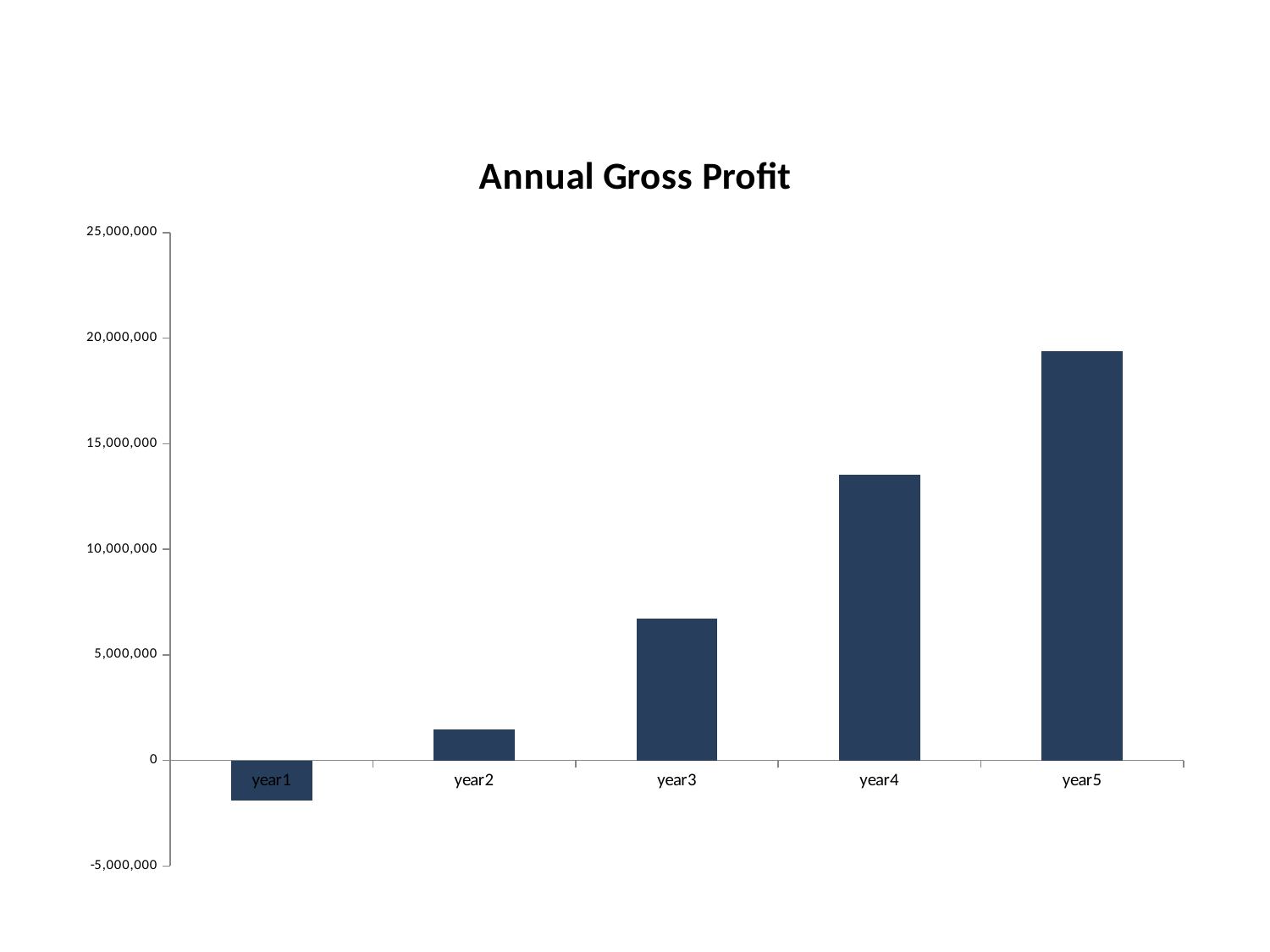

### Chart: Annual Gross Profit

| Category | Gross Profit |
|---|---|
| year1 | -1887972.758000007 |
| year2 | 1451897.8960000328 |
| year3 | 6720519.614000045 |
| year4 | 13512700.82199988 |
| year5 | 19364300.345999166 |